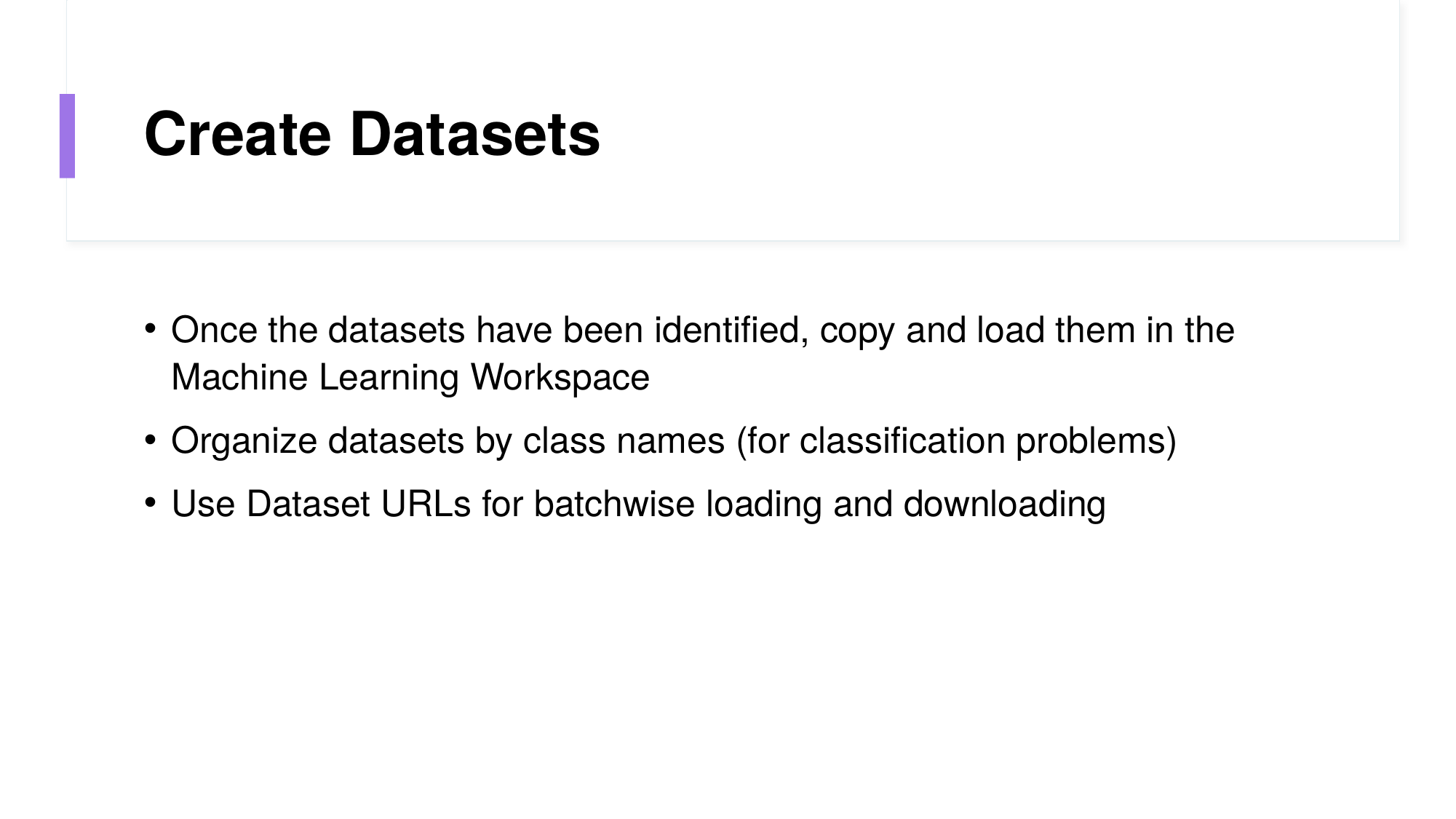

# Create Datasets
Once the datasets have been identified, copy and load them in the Machine Learning Workspace
Organize datasets by class names (for classification problems)
Use Dataset URLs for batchwise loading and downloading